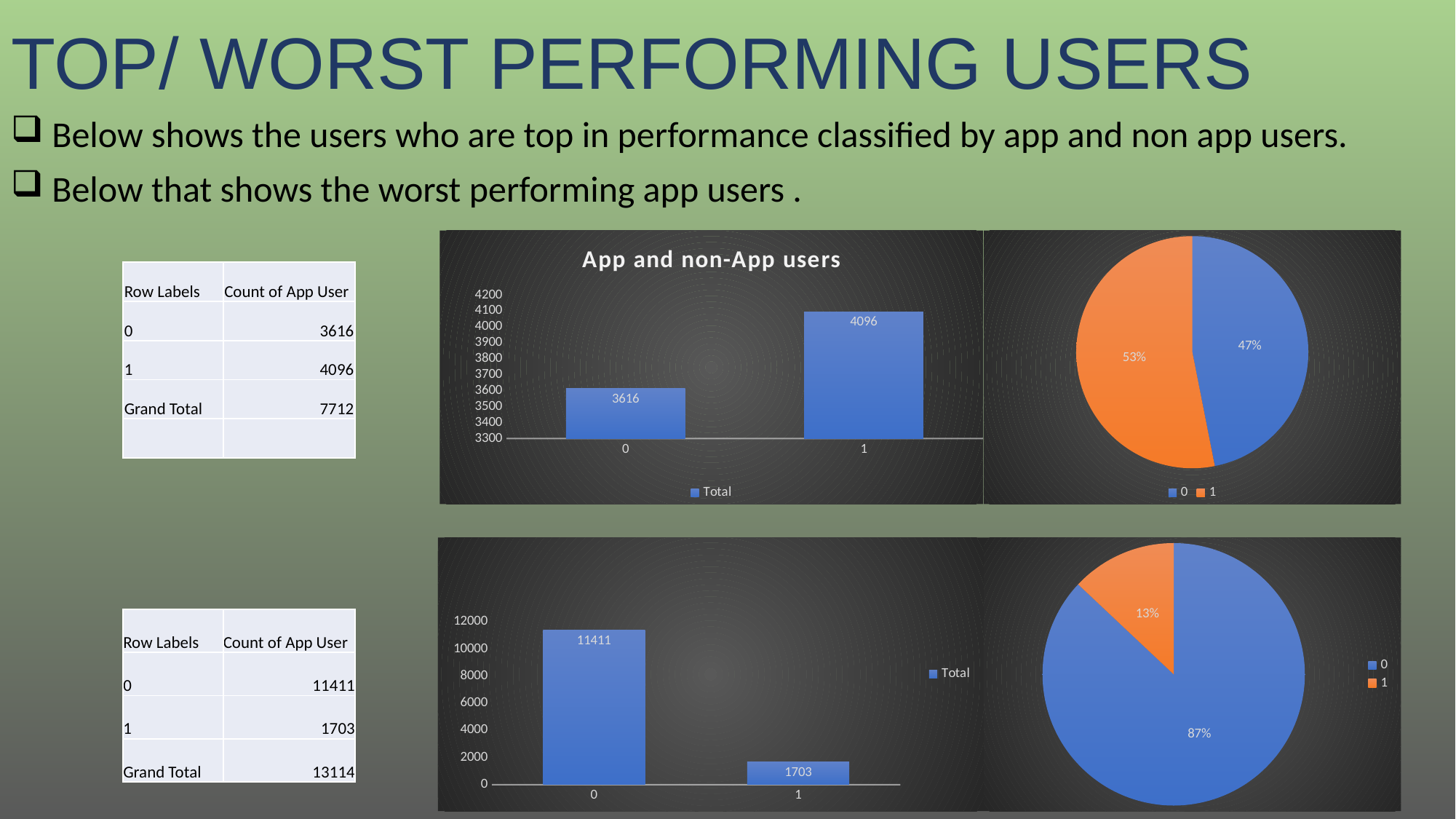

# TOP/ WORST PERFORMING USERS
Below shows the users who are top in performance classified by app and non app users.
Below that shows the worst performing app users .

### Chart: App and non-App users

| Category |  |
|---|---|
| 0 | 3616.0 |
| 1 | 4096.0 |

### Chart

| Category |  |
|---|---|
| 0 | 3616.0 |
| 1 | 4096.0 |
| Row Labels | Count of App User |
| --- | --- |
| 0 | 3616 |
| 1 | 4096 |
| Grand Total | 7712 |
|  |  |

### Chart

| Category | Total |
|---|---|
| 0 | 11411.0 |
| 1 | 1703.0 |

### Chart

| Category | Total |
|---|---|
| 0 | 11411.0 |
| 1 | 1703.0 |
| Row Labels | Count of App User |
| --- | --- |
| 0 | 11411 |
| 1 | 1703 |
| Grand Total | 13114 |